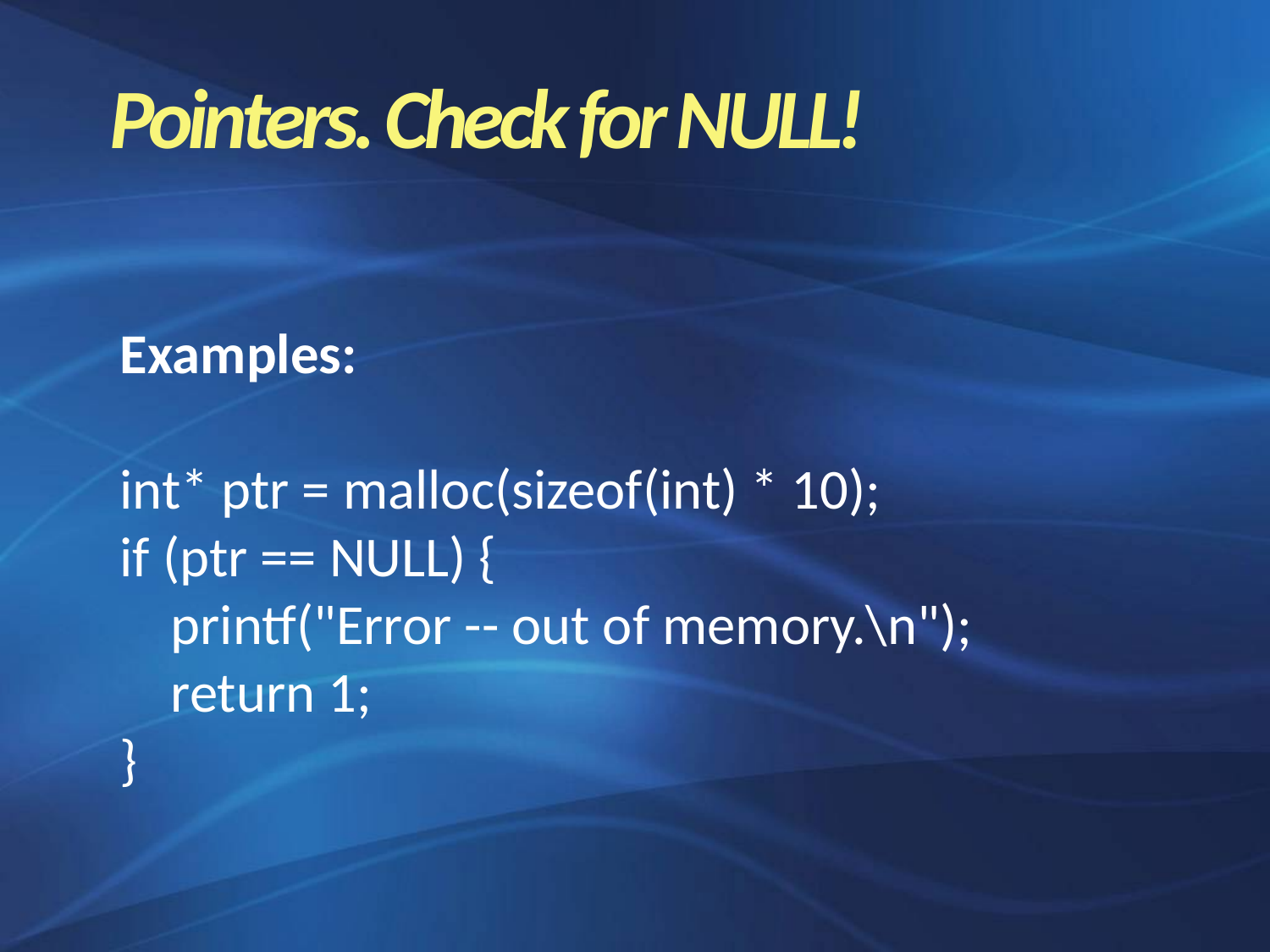

Pointers. Check for NULL!
Examples:

int* ptr = malloc(sizeof(int) * 10);
if (ptr == NULL) {
    printf("Error -- out of memory.\n");
    return 1;
}